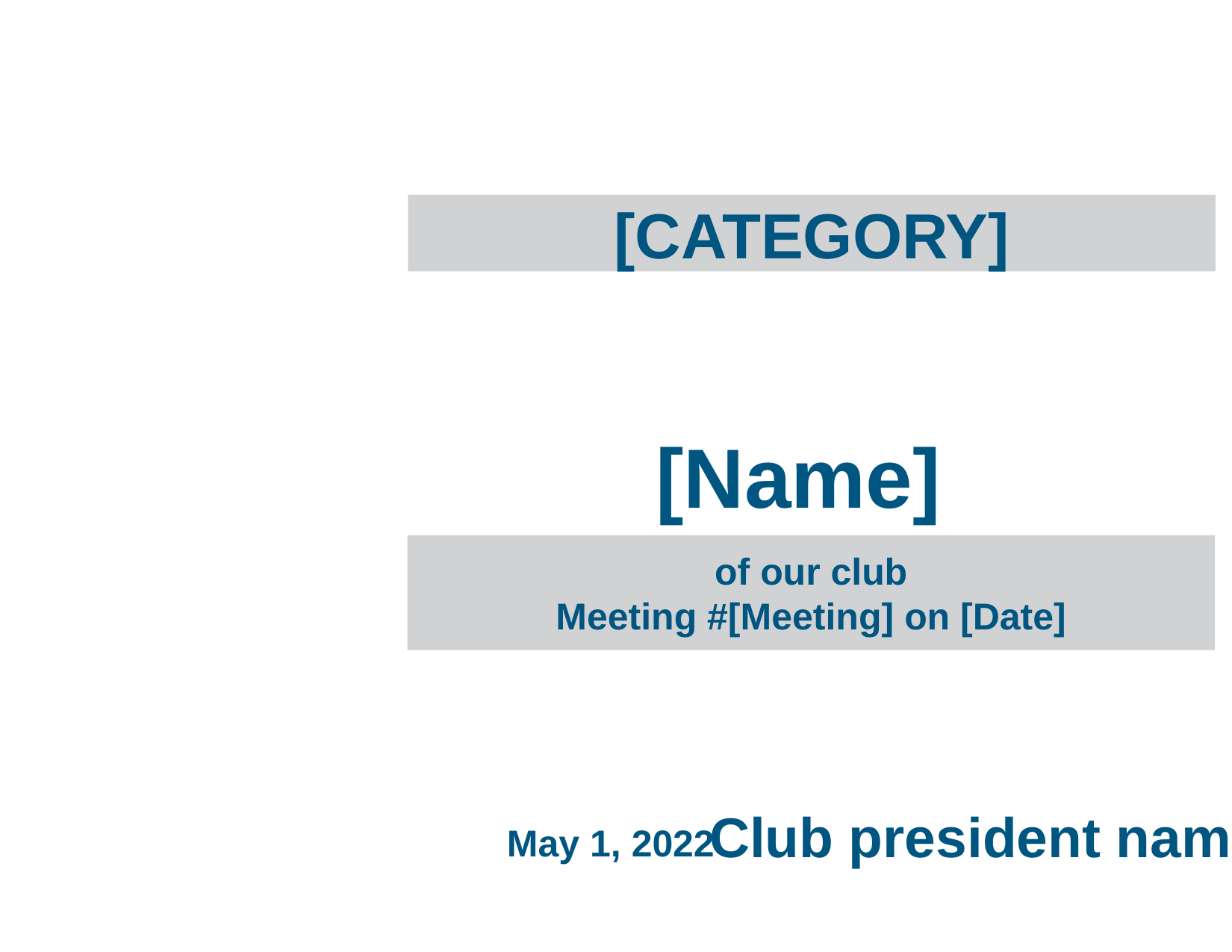

[Category]
[Name]
of our club
Meeting #[Meeting] on [Date]
Club president name
May 1, 2022